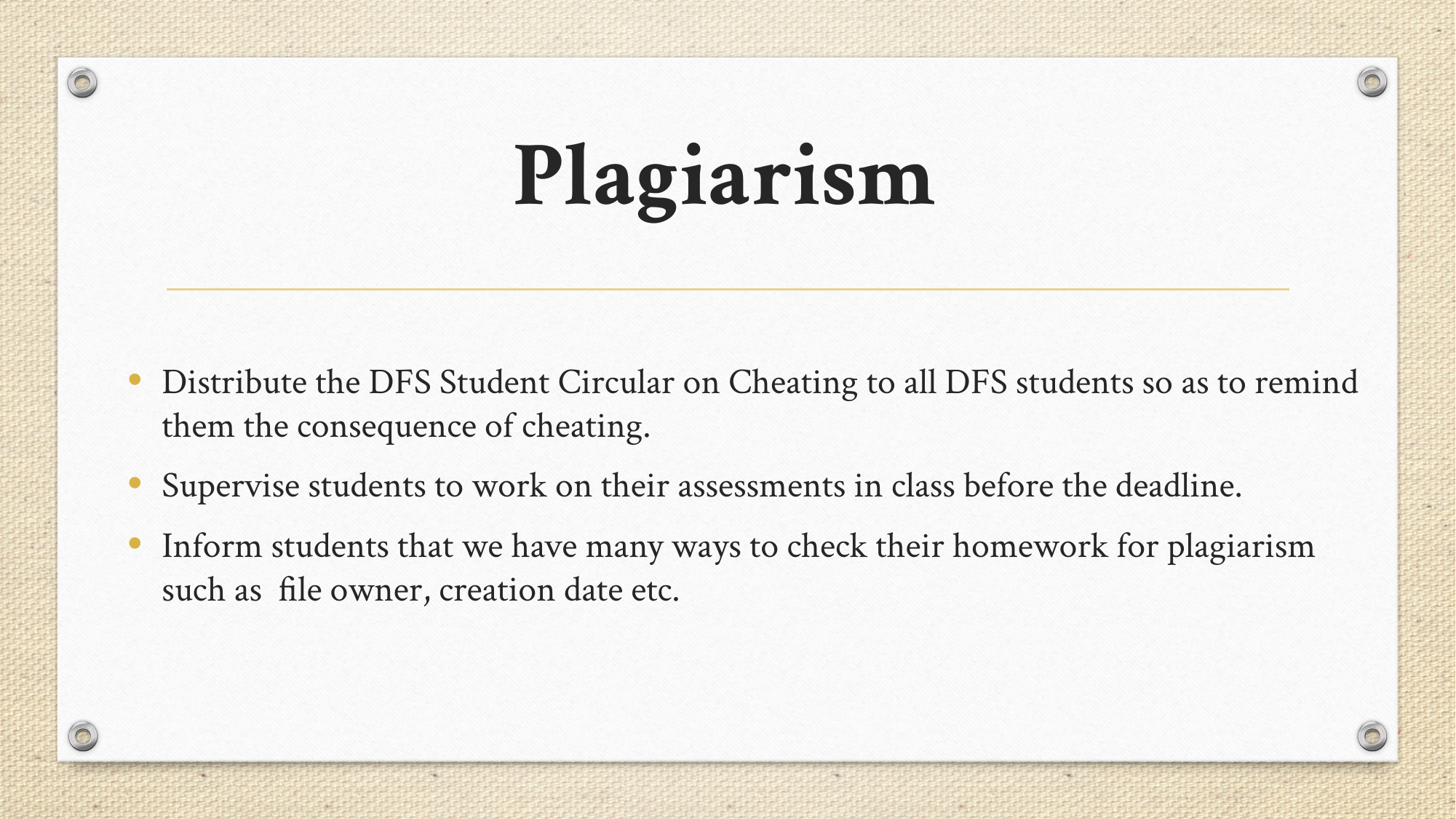

# Plagiarism
Distribute the DFS Student Circular on Cheating to all DFS students so as to remind them the consequence of cheating.
Supervise students to work on their assessments in class before the deadline.
Inform students that we have many ways to check their homework for plagiarism such as  file owner, creation date etc.